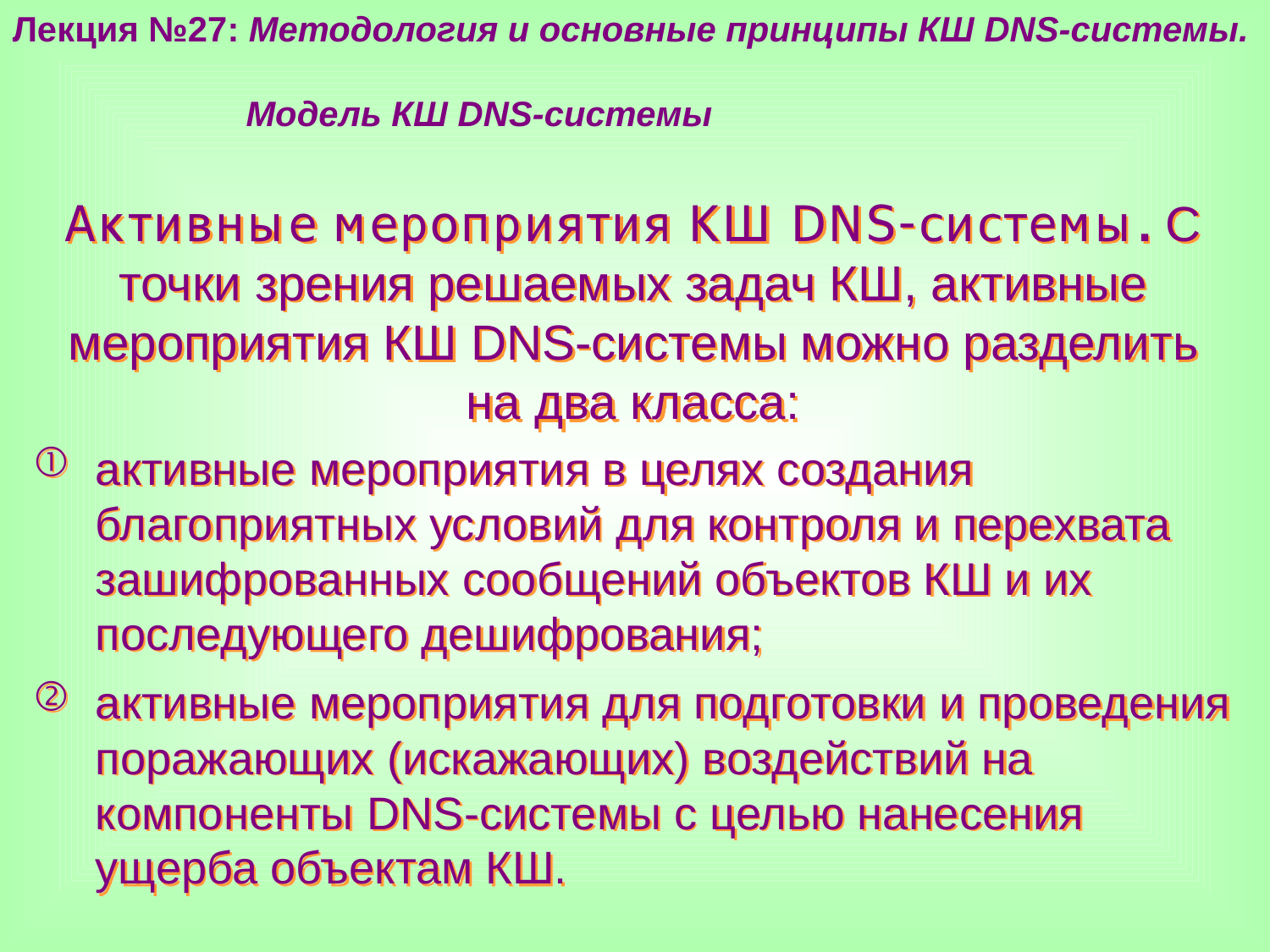

Лекция №27: Методология и основные принципы КШ DNS-системы.
                        Модель КШ DNS-системы
Активные мероприятия КШ DNS-системы. С точки зрения решаемых задач КШ, активные мероприятия КШ DNS-системы можно разделить на два класса:
активные мероприятия в целях создания благоприятных условий для контроля и перехвата зашифрованных сообщений объектов КШ и их последующего дешифрования;
активные мероприятия для подготовки и проведения поражающих (искажающих) воздействий на компоненты DNS-системы с целью нанесения ущерба объектам КШ.